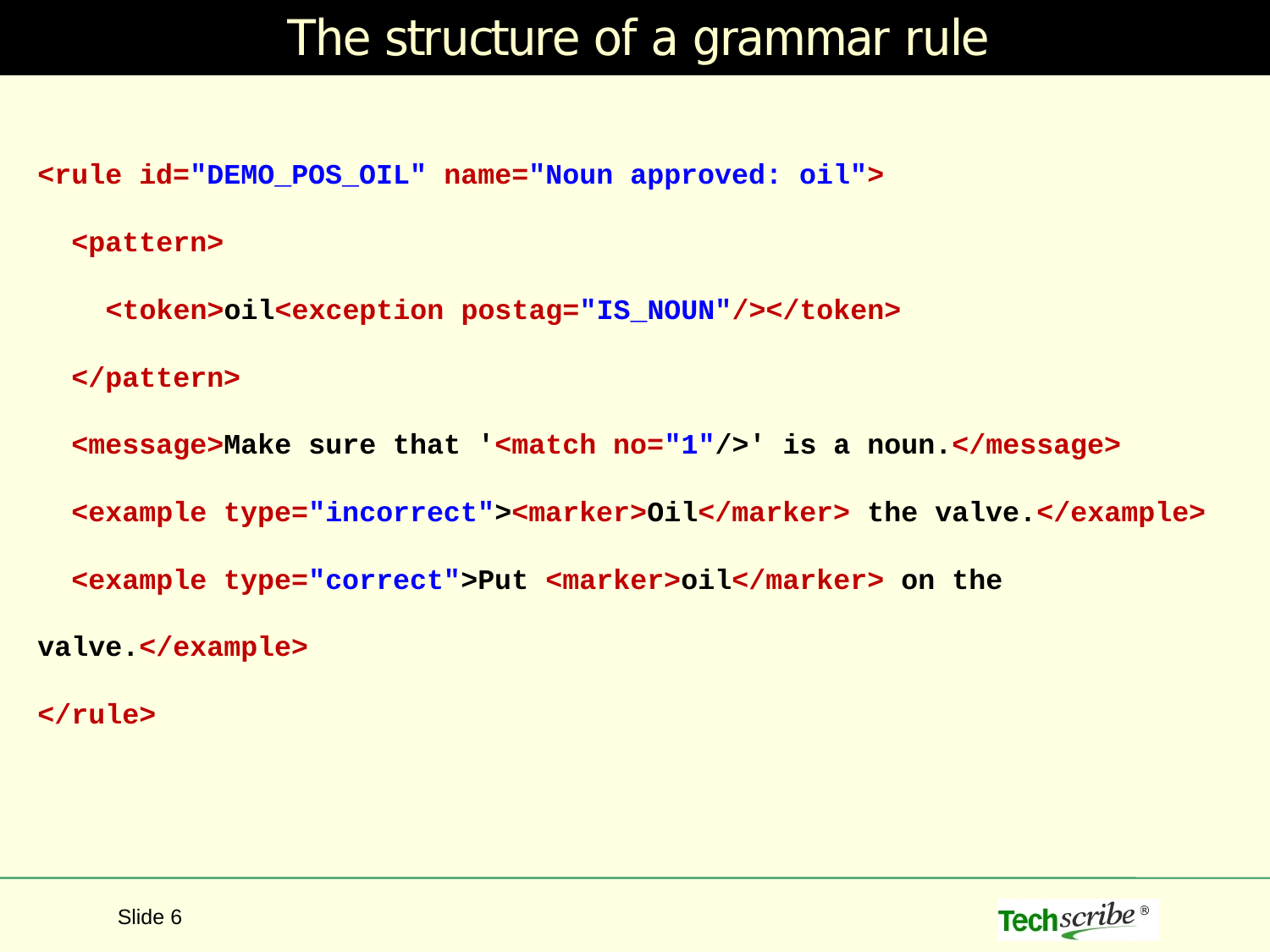

# The structure of a grammar rule
<rule id="DEMO_POS_OIL" name="Noun approved: oil">
  <pattern>
    <token>oil<exception postag="IS_NOUN"/></token>
  </pattern>
  <message>Make sure that '<match no="1"/>' is a noun.</message>
  <example type="incorrect"><marker>Oil</marker> the valve.</example>
  <example type="correct">Put <marker>oil</marker> on the valve.</example>
</rule>